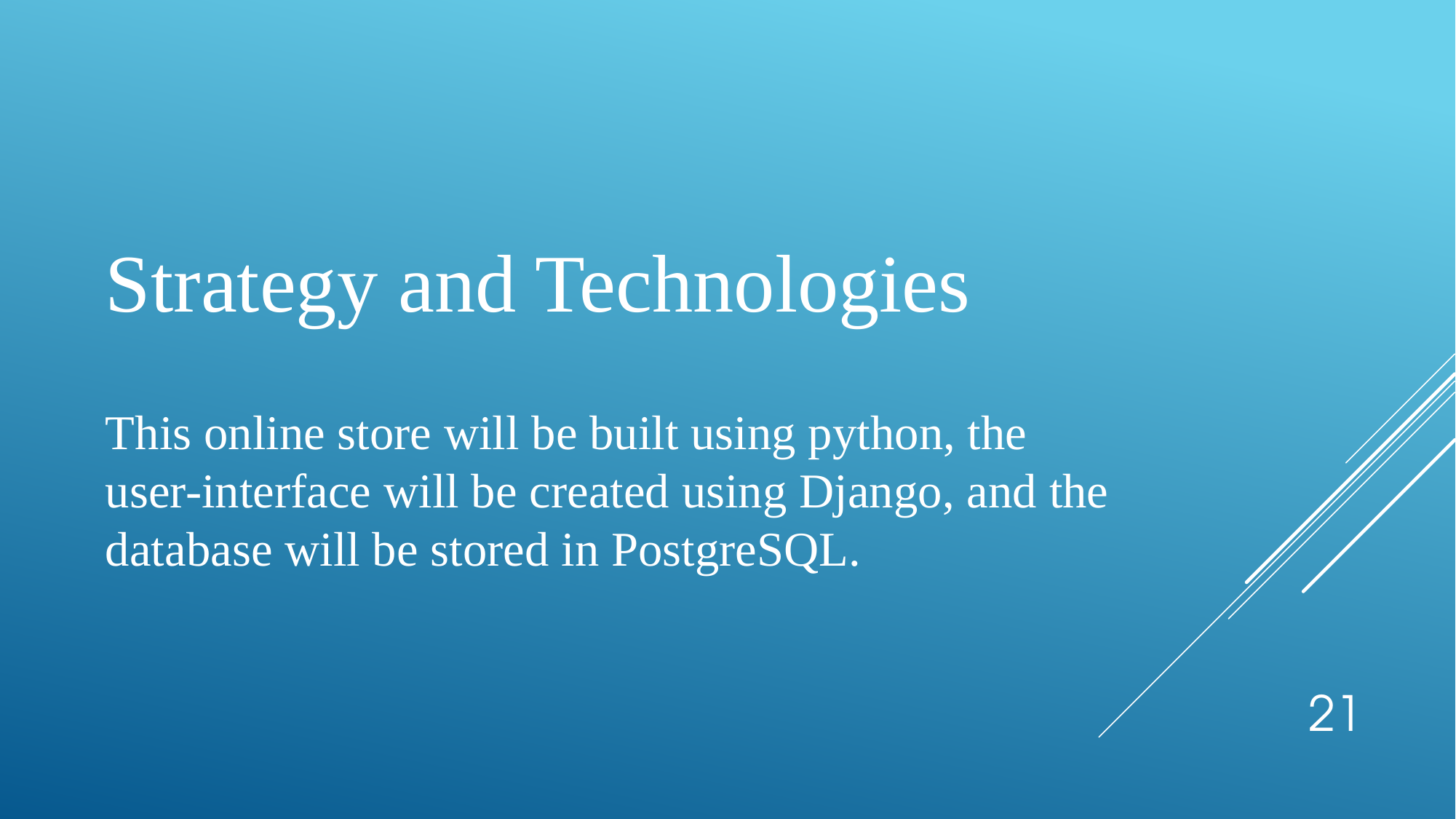

Strategy and Technologies

This online store will be built using python, the user-interface will be created using Django, and the database will be stored in PostgreSQL.

21